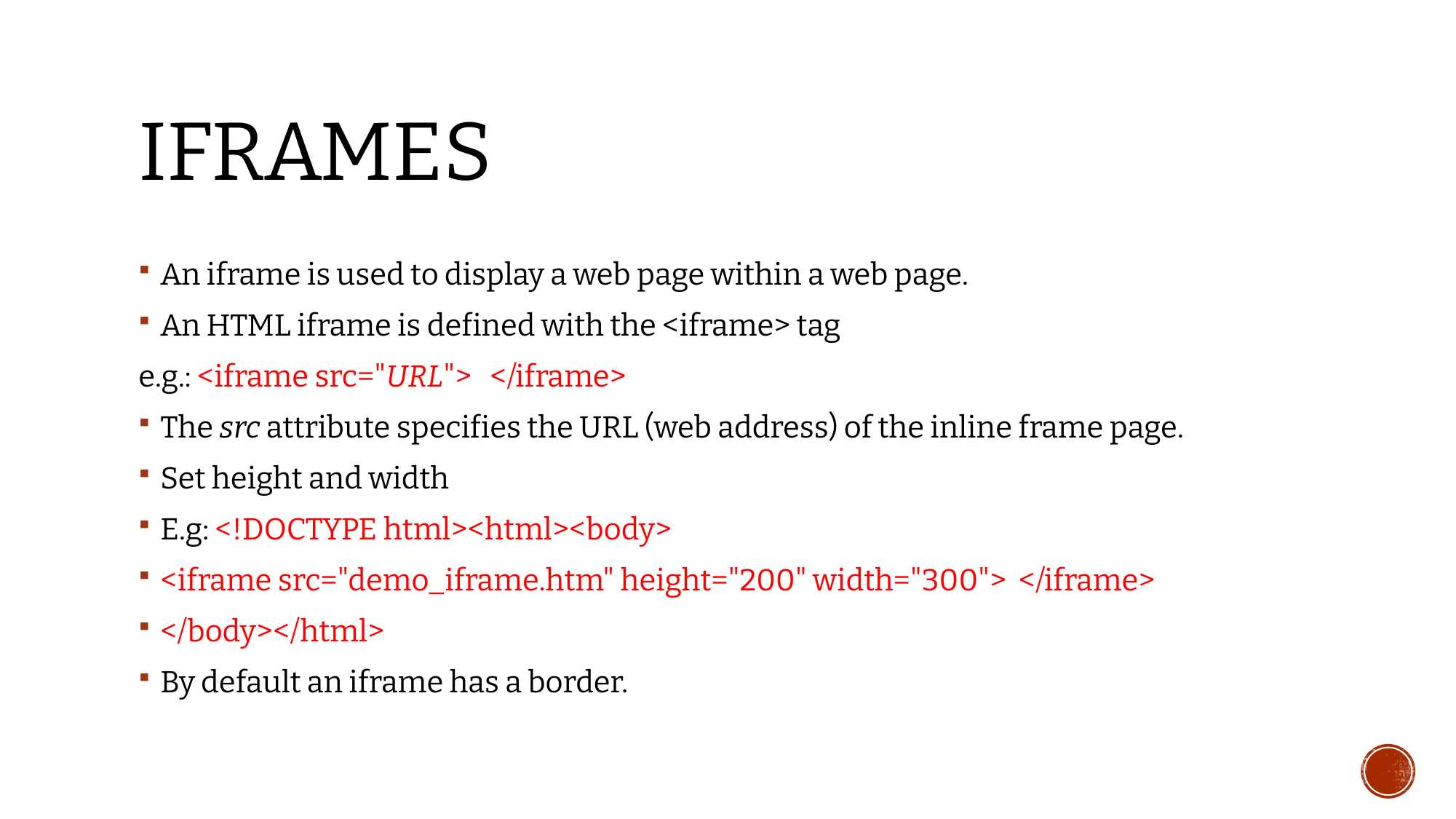

# IFrames
An iframe is used to display a web page within a web page.
An HTML iframe is defined with the <iframe> tag
e.g.: <iframe src="URL">   </iframe>
The src attribute specifies the URL (web address) of the inline frame page.
Set height and width
E.g: <!DOCTYPE html><html><body>
<iframe src="demo_iframe.htm" height="200" width="300">  </iframe>
</body></html>
By default an iframe has a border.